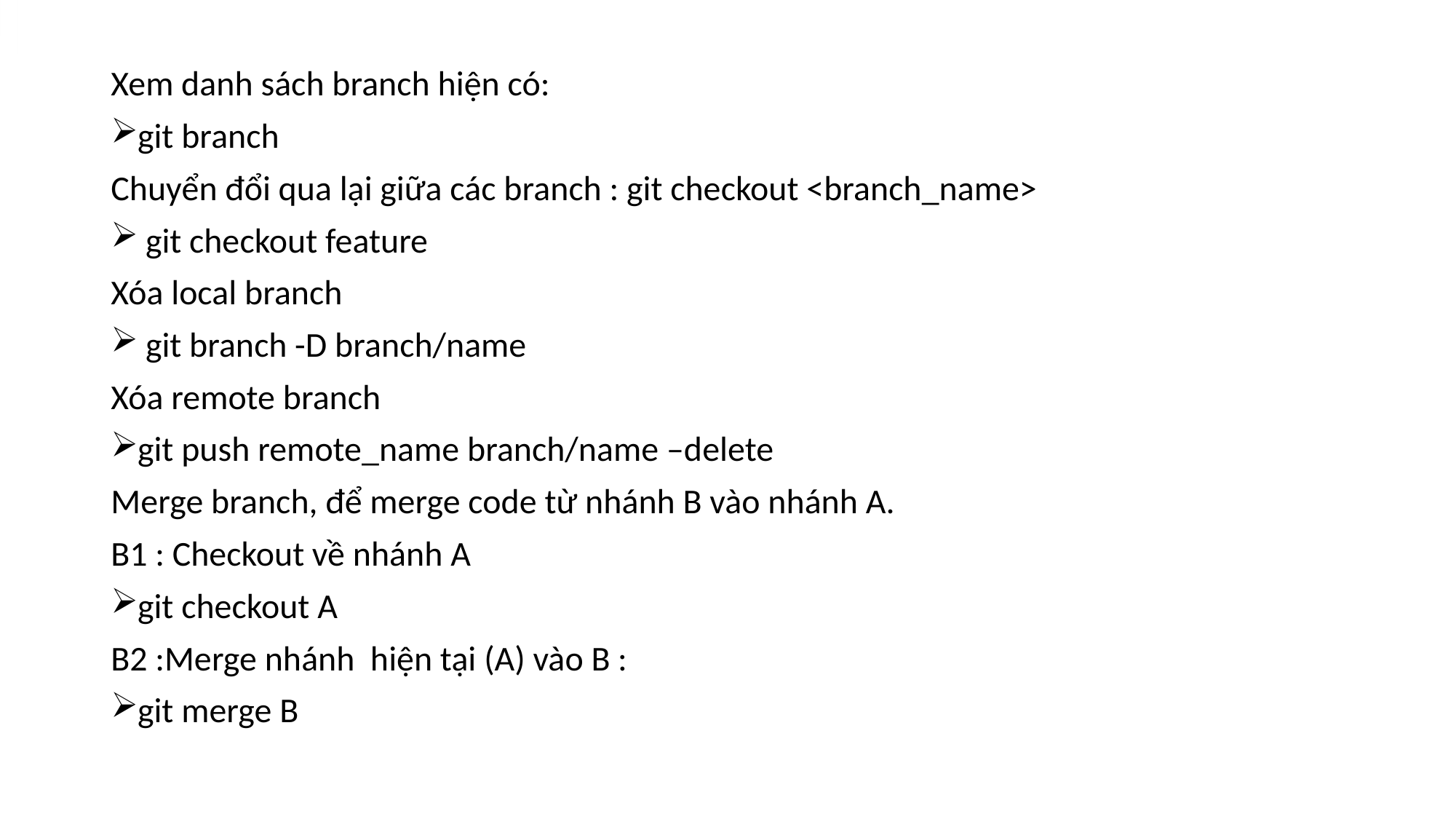

Xem danh sách branch hiện có:
git branch
Chuyển đổi qua lại giữa các branch : git checkout <branch_name>
 git checkout feature
Xóa local branch
 git branch -D branch/name
Xóa remote branch
git push remote_name branch/name –delete
Merge branch, để merge code từ nhánh B vào nhánh A.
B1 : Checkout về nhánh A
git checkout A
B2 :Merge nhánh  hiện tại (A) vào B :
git merge B